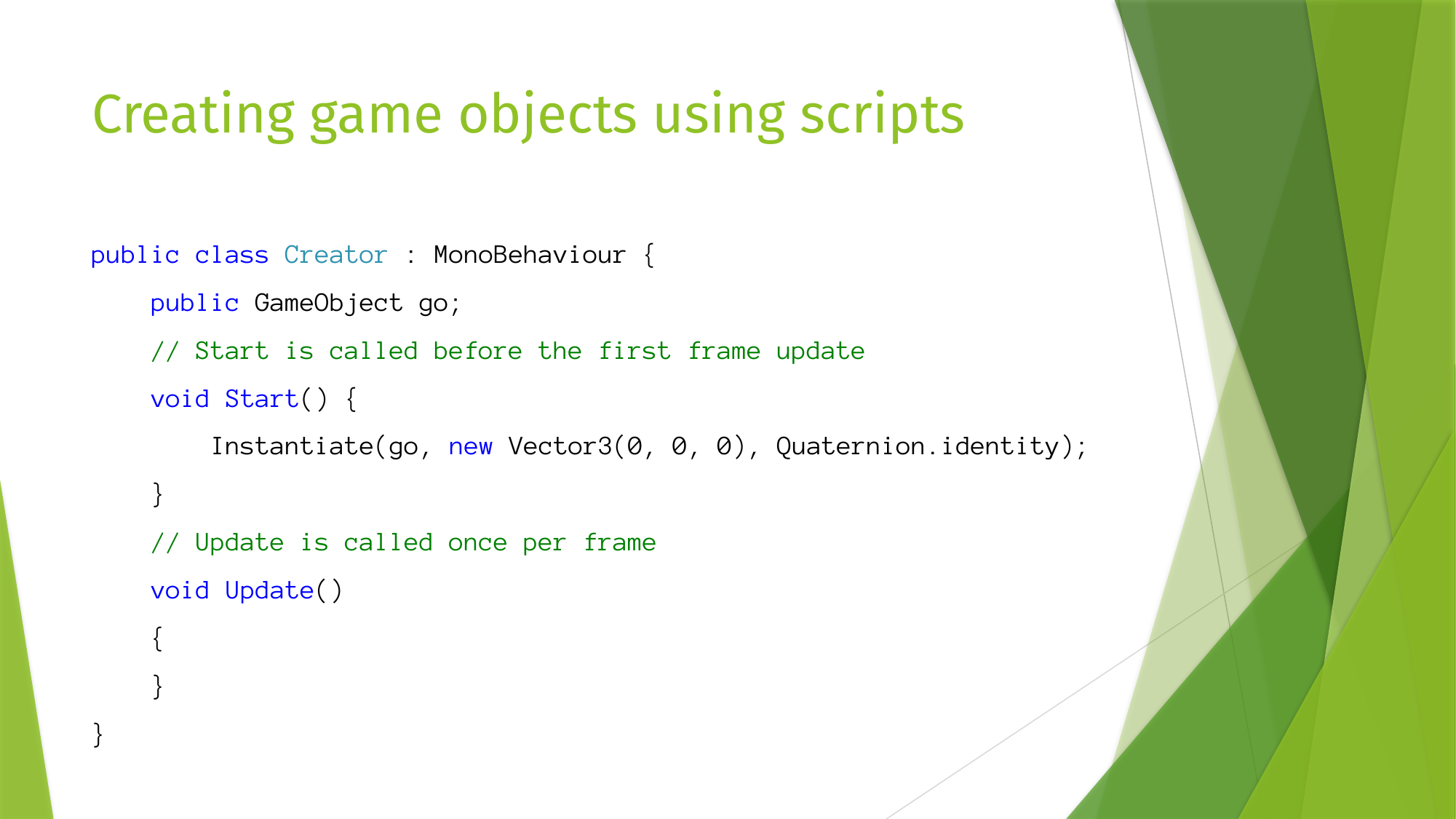

# Creating game objects using scripts
public class Creator : MonoBehaviour {
    public GameObject go;
    // Start is called before the first frame update
    void Start() {
        Instantiate(go, new Vector3(0, 0, 0), Quaternion.identity);
    }
    // Update is called once per frame
    void Update()
    {
    }
}